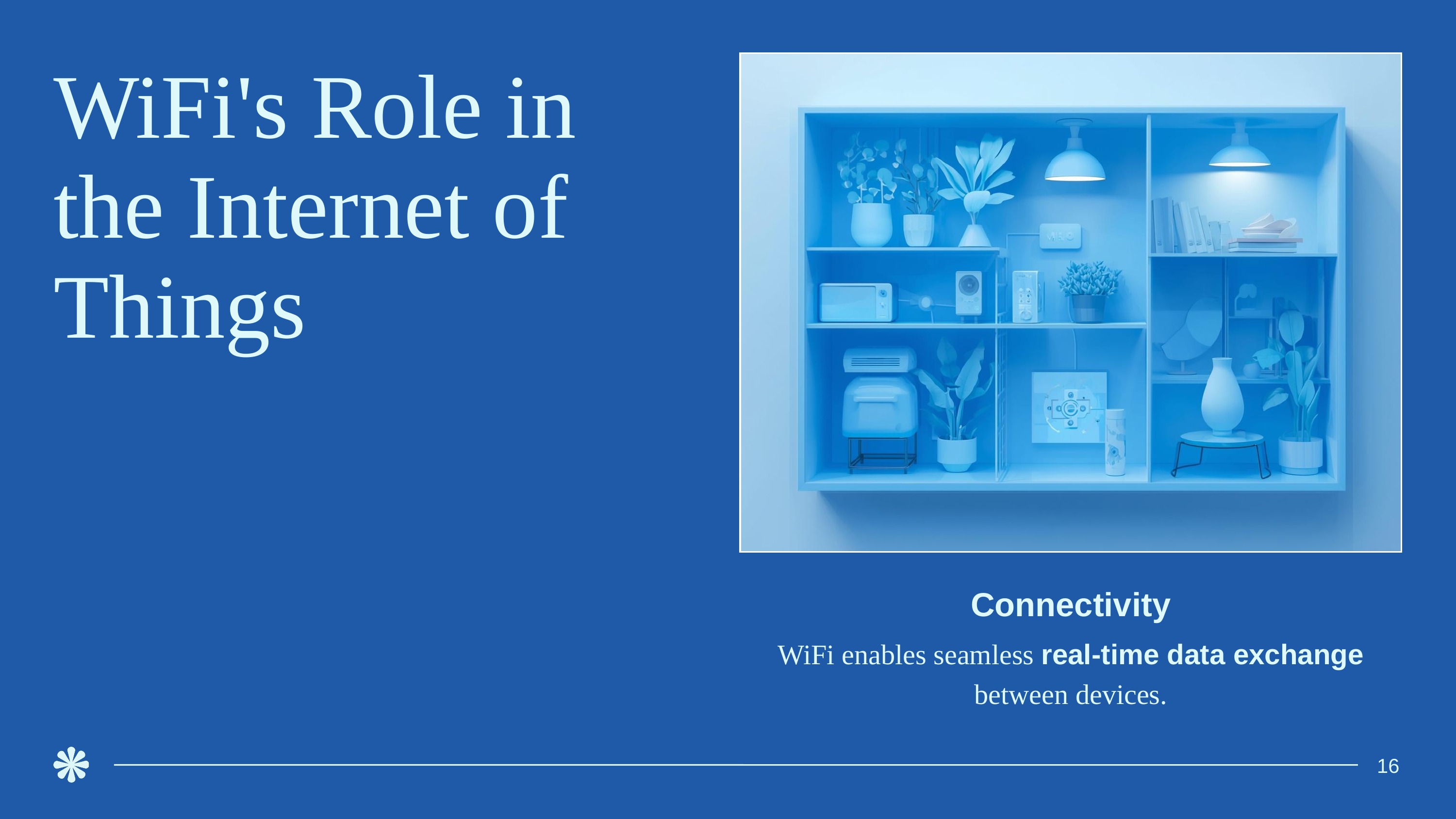

WiFi's Role in the Internet of Things
Connectivity
WiFi enables seamless real-time data exchange between devices.

16